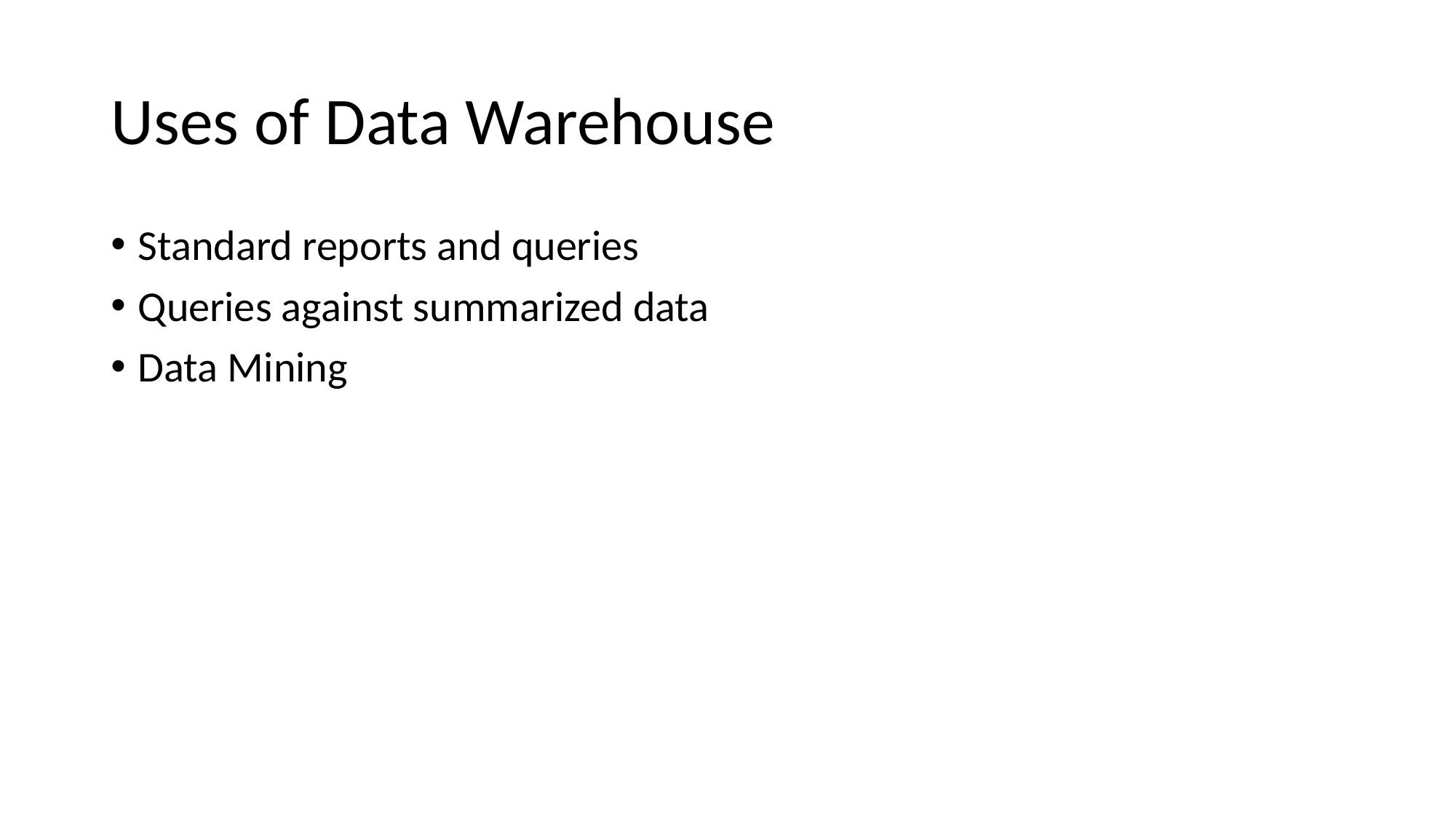

# Uses of Data Warehouse
Standard reports and queries
Queries against summarized data
Data Mining